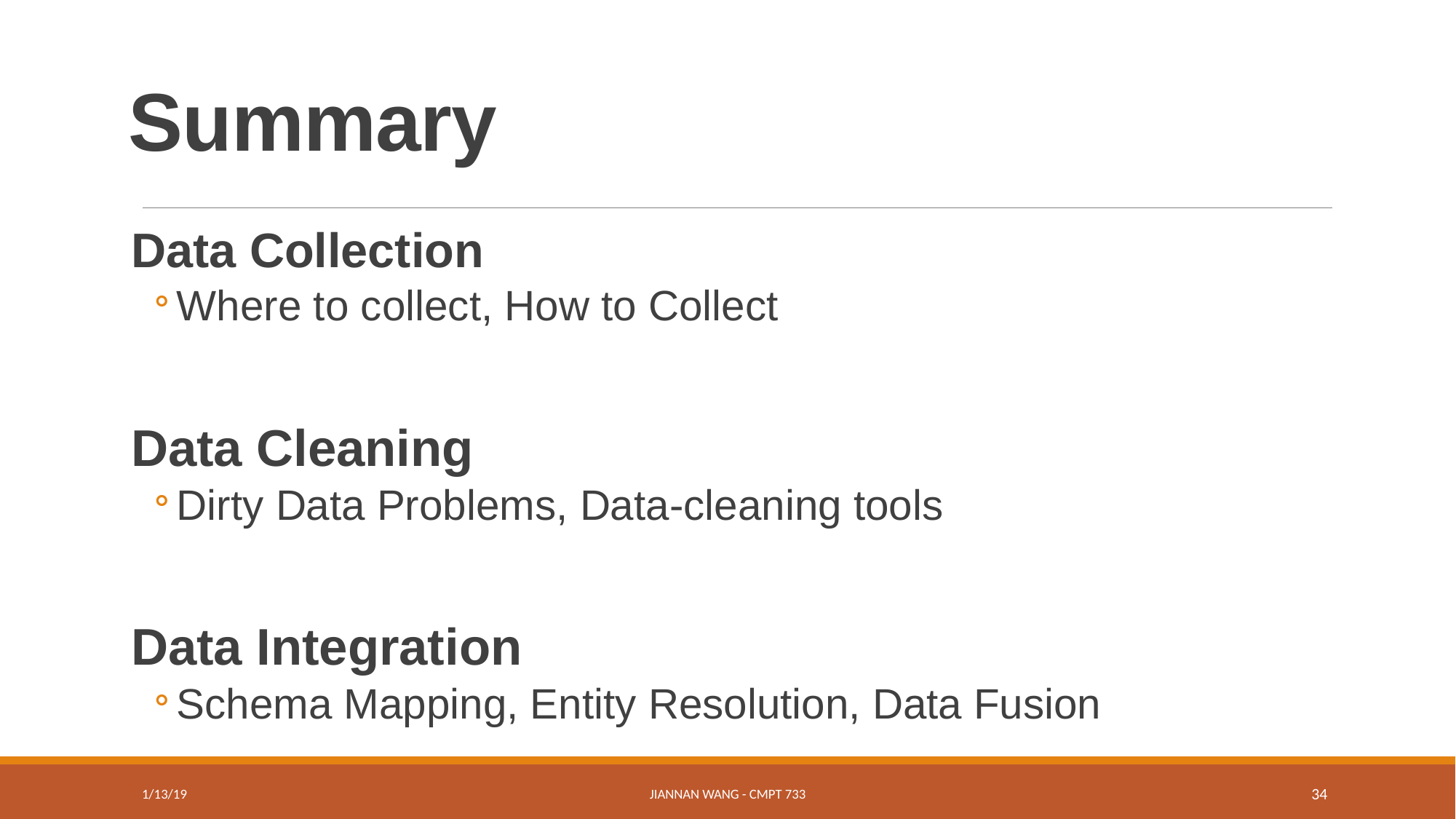

# Summary
Data Collection
Where to collect, How to Collect

Data Cleaning
Dirty Data Problems, Data-cleaning tools

Data Integration
Schema Mapping, Entity Resolution, Data Fusion
1/13/19
Jiannan Wang - CMPT 733
34